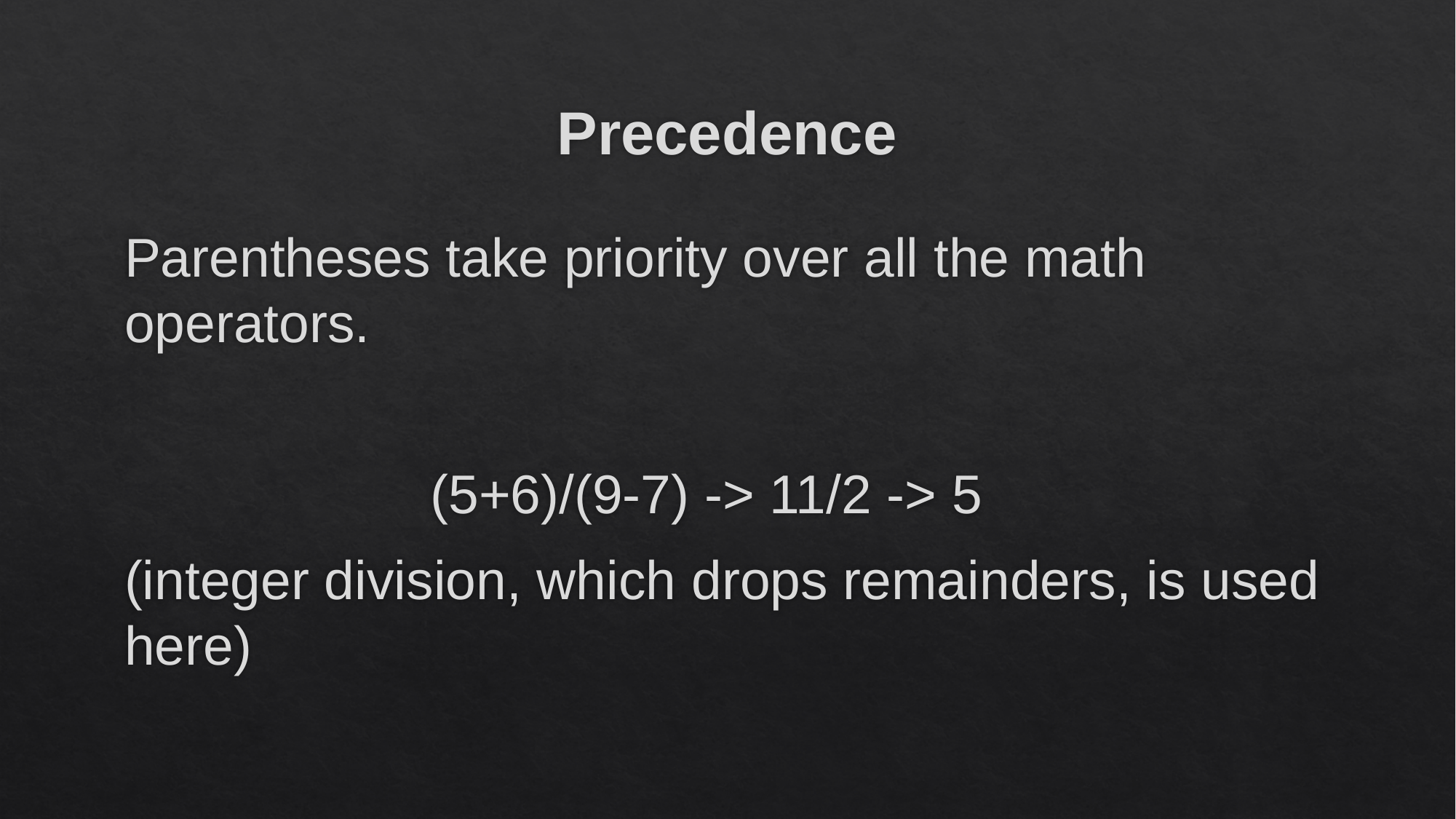

# Precedence
Parentheses take priority over all the math operators.

(5+6)/(9-7) -> 11/2 -> 5
(integer division, which drops remainders, is used here)